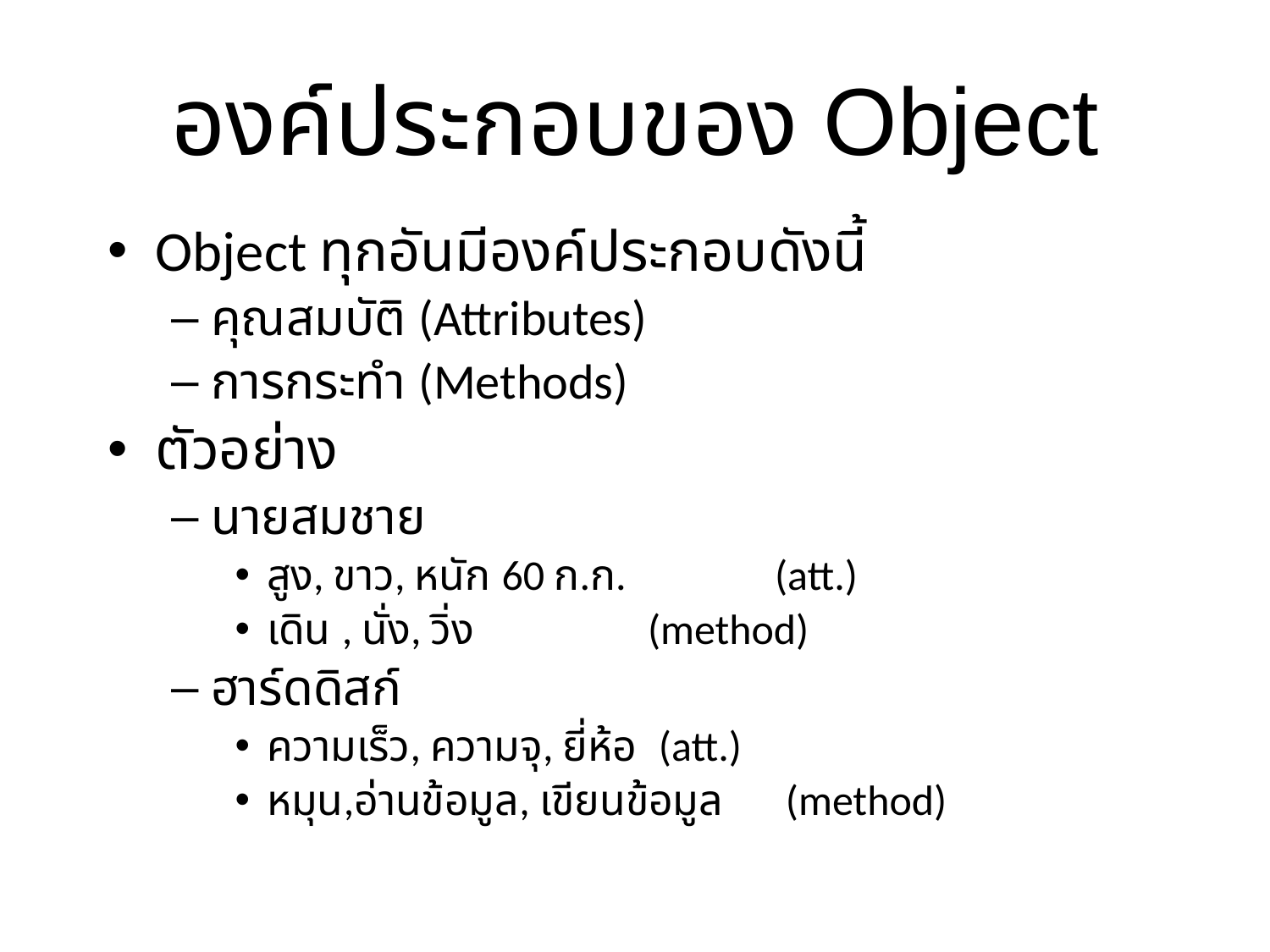

# องค์ประกอบของ Object
Object ทุกอันมีองค์ประกอบดังนี้
คุณสมบัติ (Attributes)
การกระทำ (Methods)
ตัวอย่าง
นายสมชาย
สูง, ขาว, หนัก 60 ก.ก.   	(att.)
เดิน , นั่ง, วิ่ง		(method)
ฮาร์ดดิสก์
ความเร็ว, ความจุ, ยี่ห้อ	 (att.)
หมุน,อ่านข้อมูล, เขียนข้อมูล	 (method)